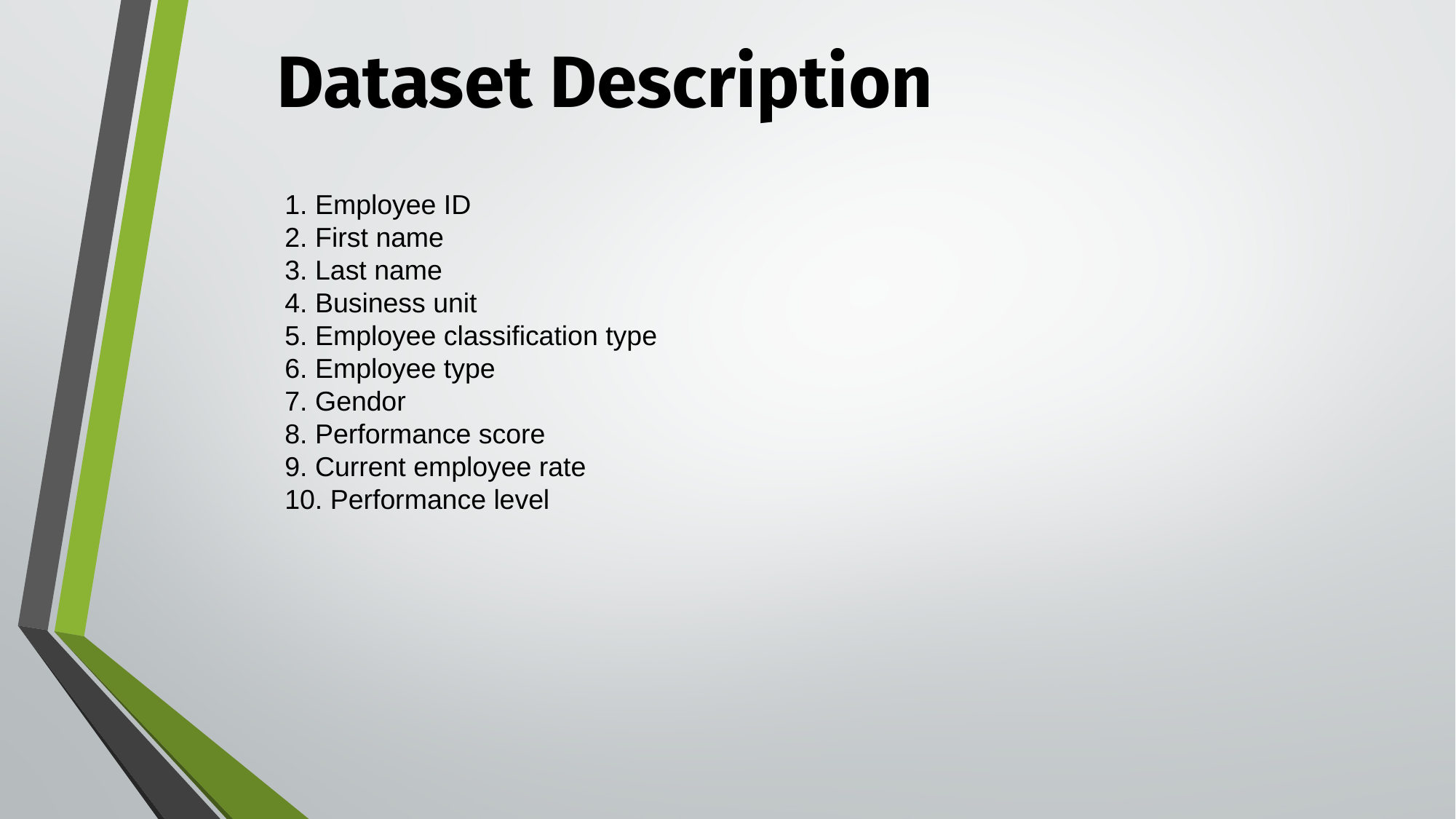

Dataset Description
1. Employee ID
2. First name
3. Last name
4. Business unit
5. Employee classification type
6. Employee type
7. Gendor
8. Performance score
9. Current employee rate
10. Performance level